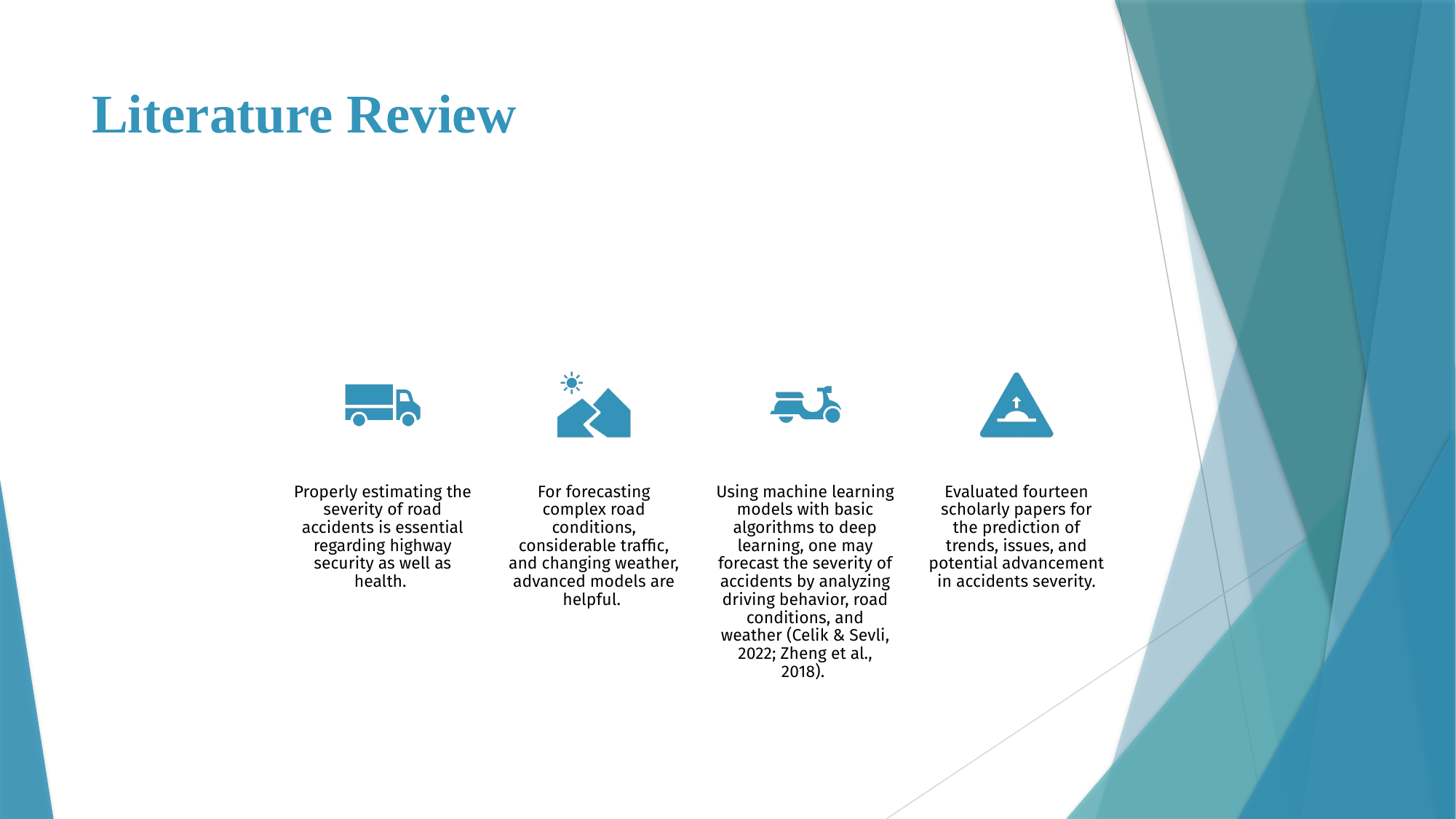

# Literature Review

Properly estimating the severity of road accidents is essential regarding highway security as well as health.
For forecasting complex road conditions, considerable traffic, and changing weather, advanced models are helpful.
Using machine learning models with basic algorithms to deep learning, one may forecast the severity of accidents by analyzing driving behavior, road conditions, and weather (Celik & Sevli, 2022; Zheng et al., 2018).
Evaluated fourteen scholarly papers for the prediction of trends, issues, and potential advancement in accidents severity.